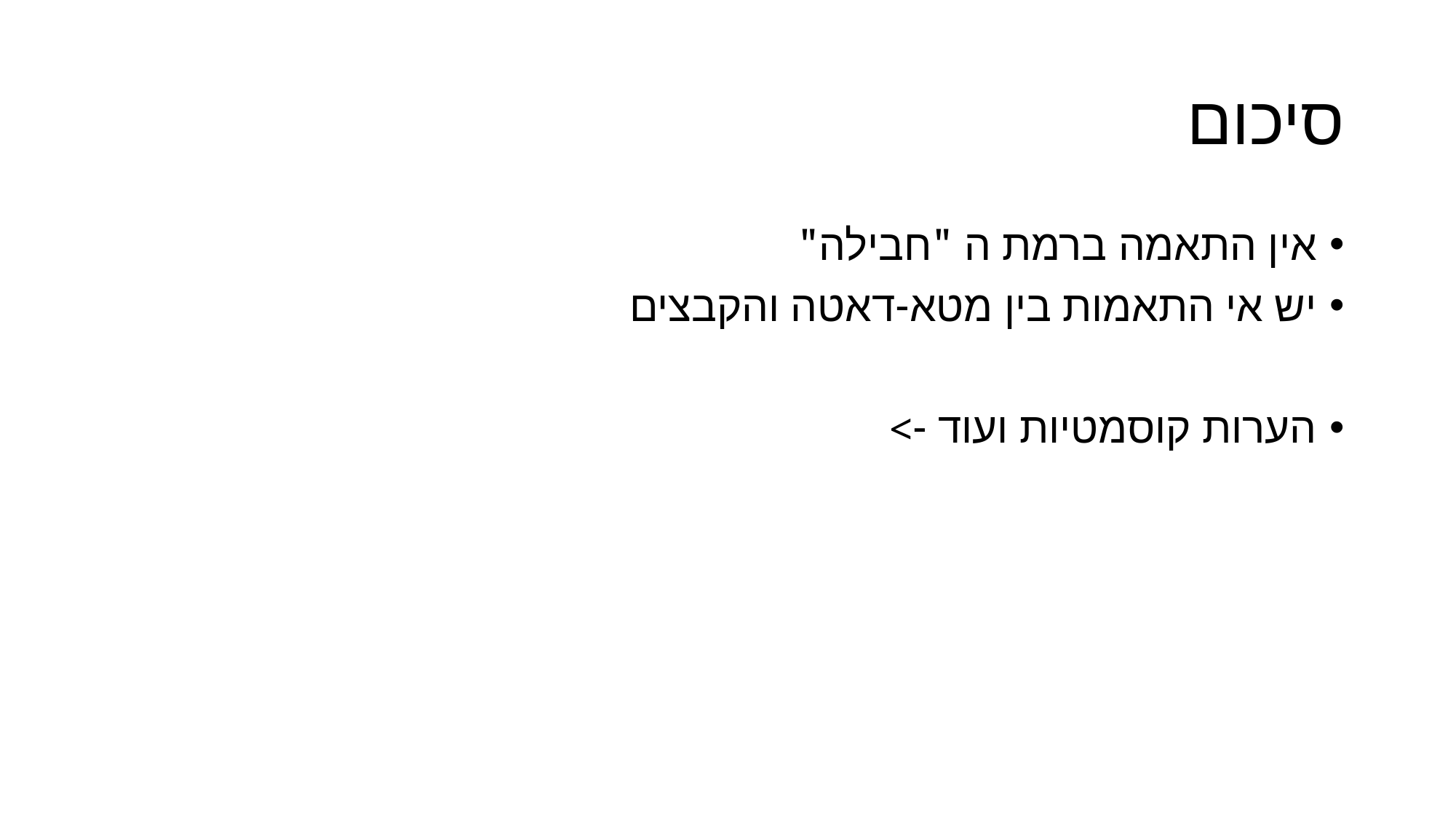

# סיכום
אין התאמה ברמת ה "חבילה"
יש אי התאמות בין מטא-דאטה והקבצים

הערות קוסמטיות ועוד ->